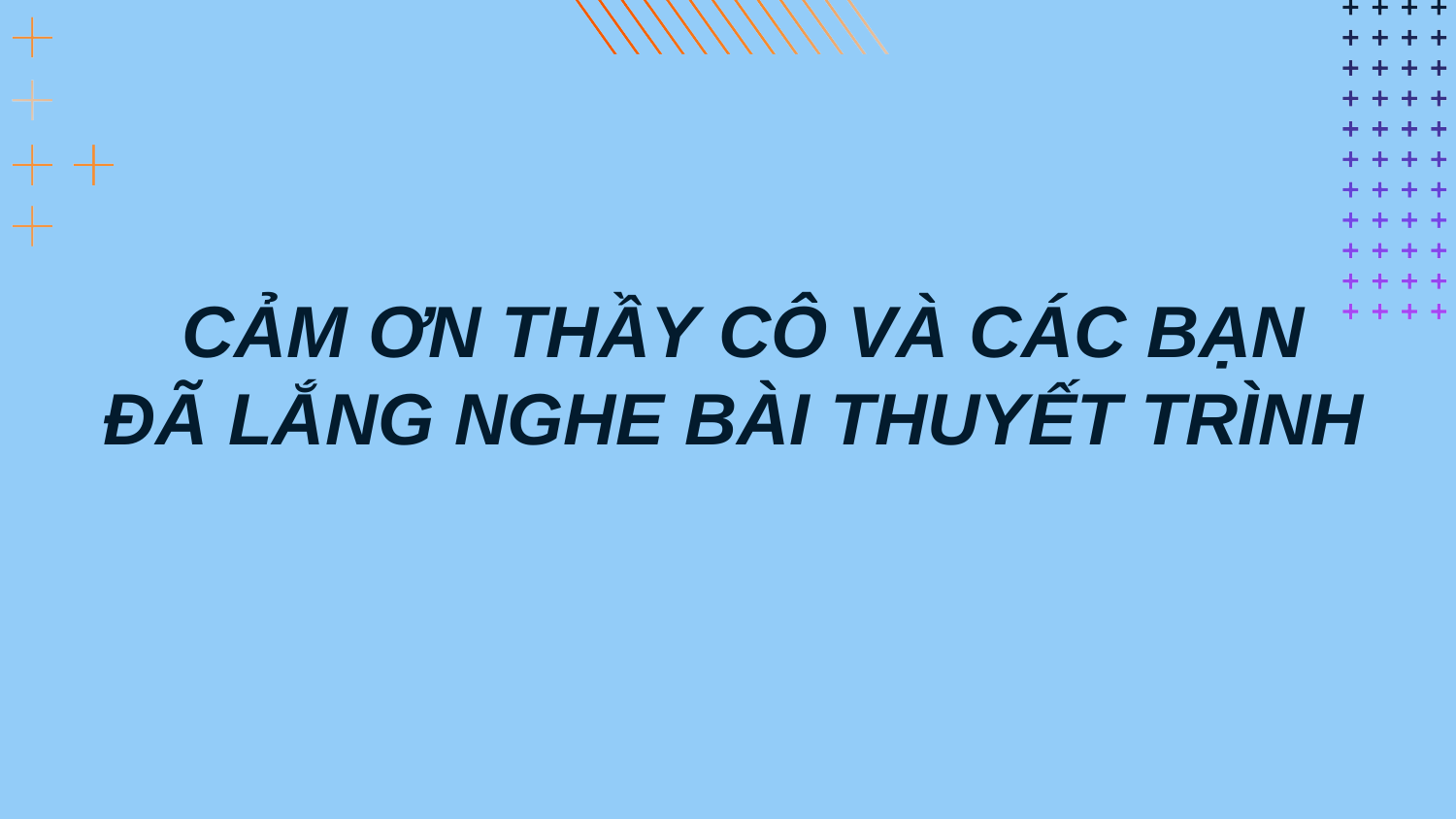

CẢM ƠN THẦY CÔ VÀ CÁC BẠN
ĐÃ LẮNG NGHE BÀI THUYẾT TRÌNH